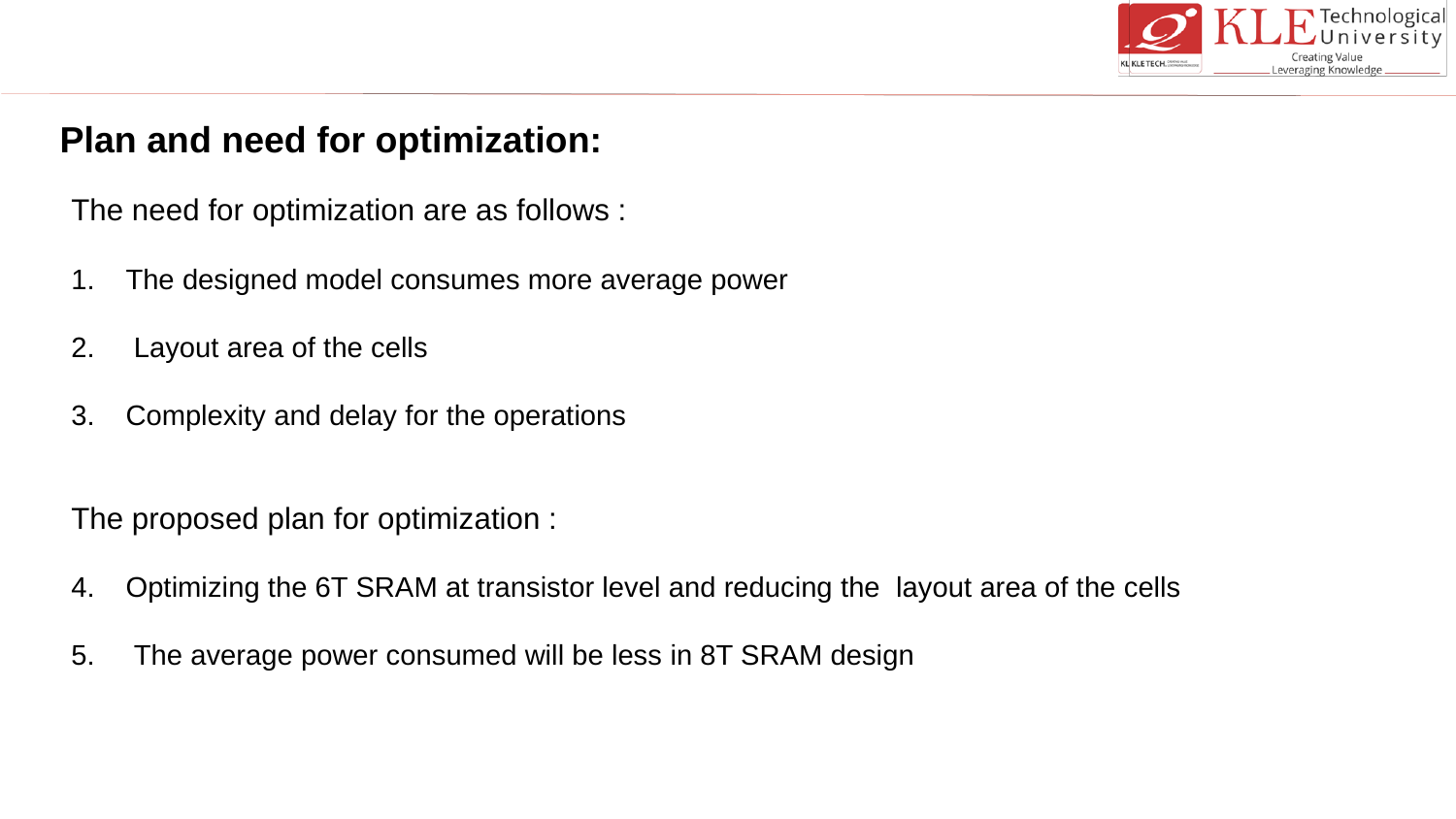

# Plan and need for optimization:
The need for optimization are as follows :

The designed model consumes more average power

 Layout area of the cells

Complexity and delay for the operations

The proposed plan for optimization :

Optimizing the 6T SRAM at transistor level and reducing the  layout area of the cells

 The average power consumed will be less in 8T SRAM design